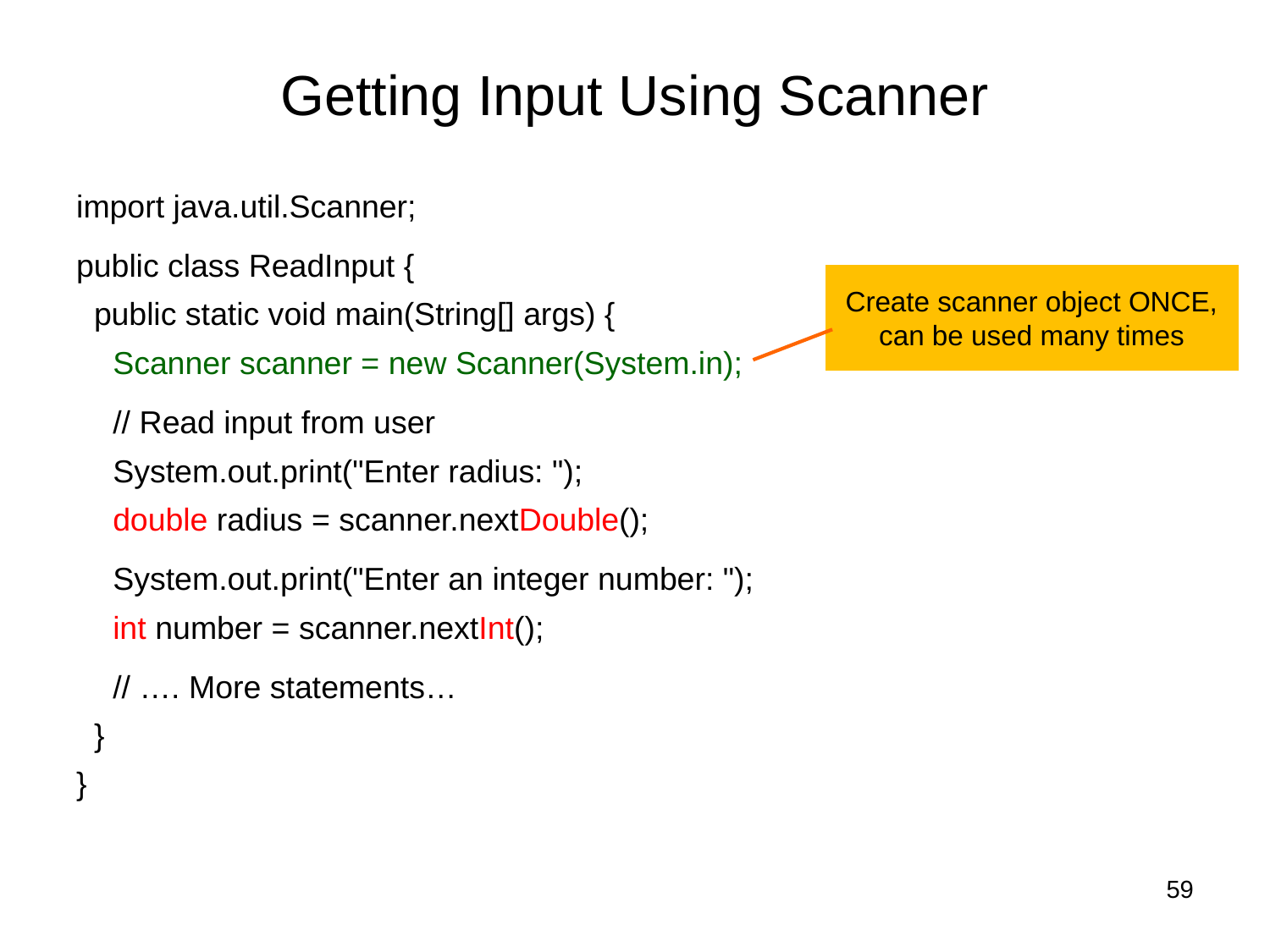

# Getting Input Using Scanner
import java.util.Scanner;
public class ReadInput {
  public static void main(String[] args) {
Scanner scanner = new Scanner(System.in);
// Read input from user
System.out.print("Enter radius: ");
double radius = scanner.nextDouble();
System.out.print("Enter an integer number: ");
int number = scanner.nextInt();
// …. More statements…
  }
}
Create scanner object ONCE, can be used many times
59